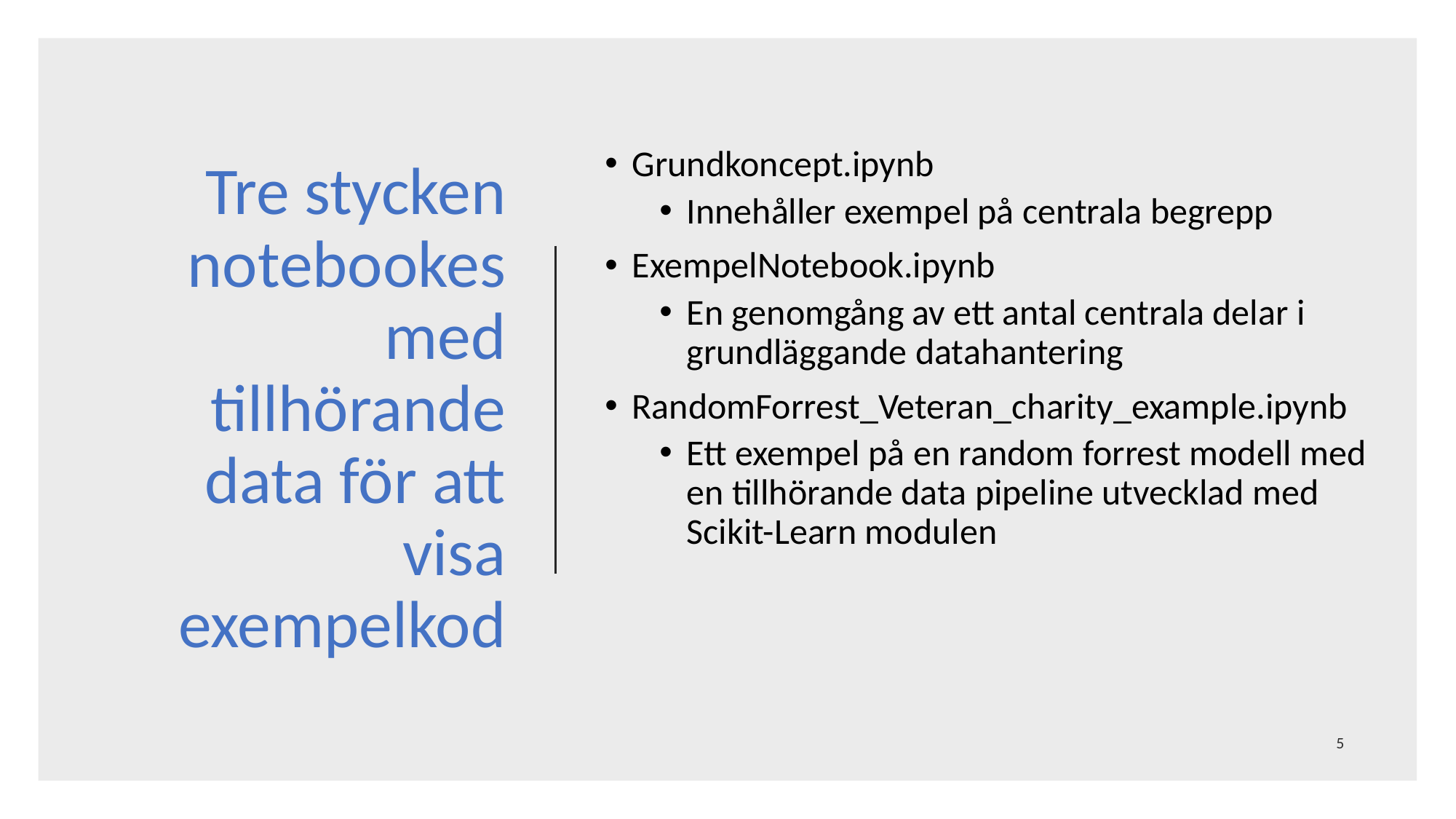

# Tre stycken notebookes med tillhörande data för att visa exempelkod
Grundkoncept.ipynb
Innehåller exempel på centrala begrepp
ExempelNotebook.ipynb
En genomgång av ett antal centrala delar i grundläggande datahantering
RandomForrest_Veteran_charity_example.ipynb
Ett exempel på en random forrest modell med en tillhörande data pipeline utvecklad med Scikit-Learn modulen

5